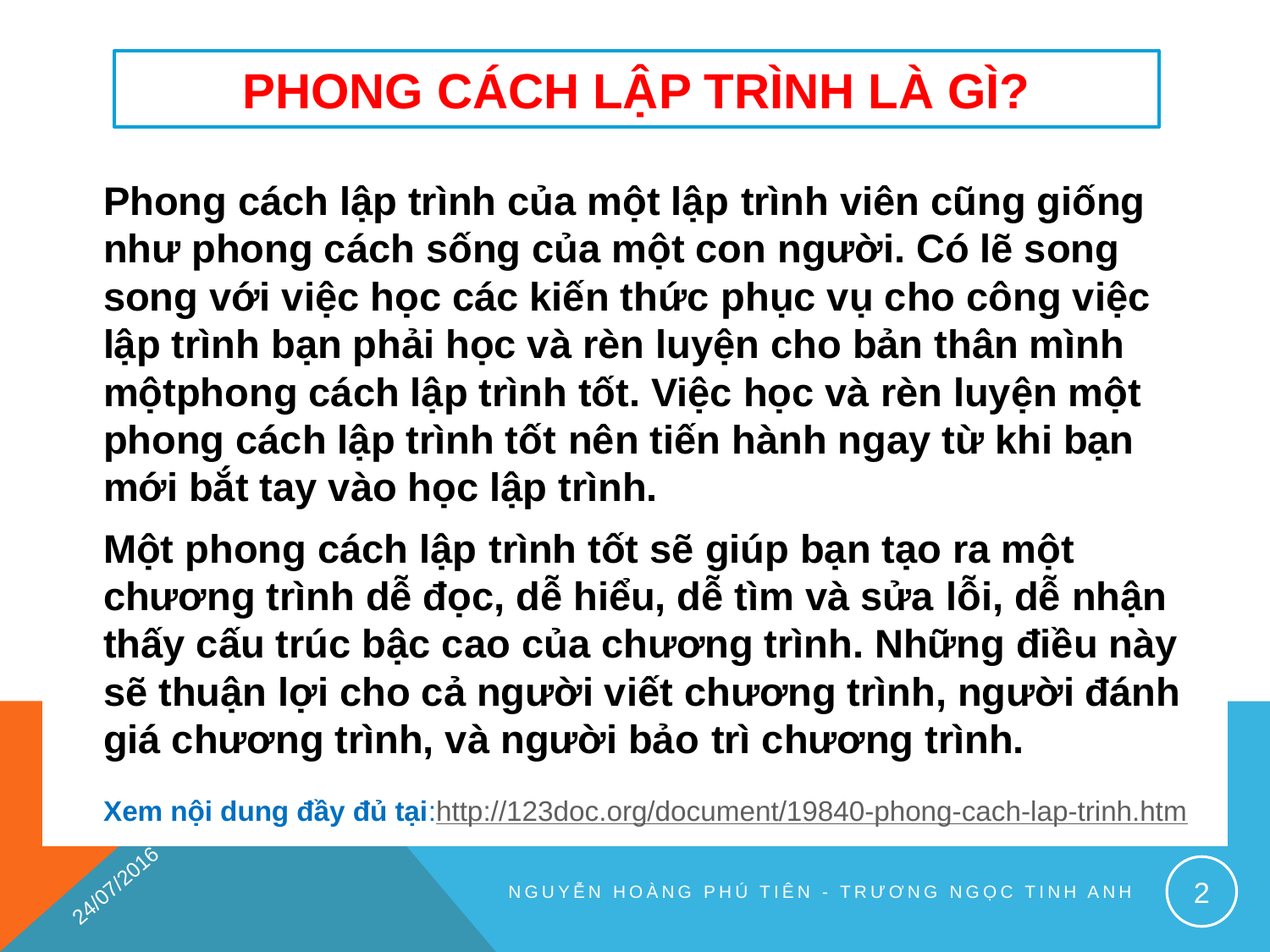

# PHONG CÁCH LẬP TRÌNH LÀ GÌ?
	Phong cách lập trình của một lập trình viên cũng giống như phong cách sống của một con người. Có lẽ song song với việc học các kiến thức phục vụ cho công việc lập trình bạn phải học và rèn luyện cho bản thân mình mộtphong cách lập trình tốt. Việc học và rèn luyện một phong cách lập trình tốt nên tiến hành ngay từ khi bạn mới bắt tay vào học lập trình.
	Một phong cách lập trình tốt sẽ giúp bạn tạo ra một chương trình dễ đọc, dễ hiểu, dễ tìm và sửa lỗi, dễ nhận thấy cấu trúc bậc cao của chương trình. Những điều này sẽ thuận lợi cho cả người viết chương trình, người đánh giá chương trình, và người bảo trì chương trình.
Xem nội dung đầy đủ tại:http://123doc.org/document/19840-phong-cach-lap-trinh.htm
24/07/2016
2
Nguyễn Hoàng Phú Tiên - Trương Ngọc Tinh Anh